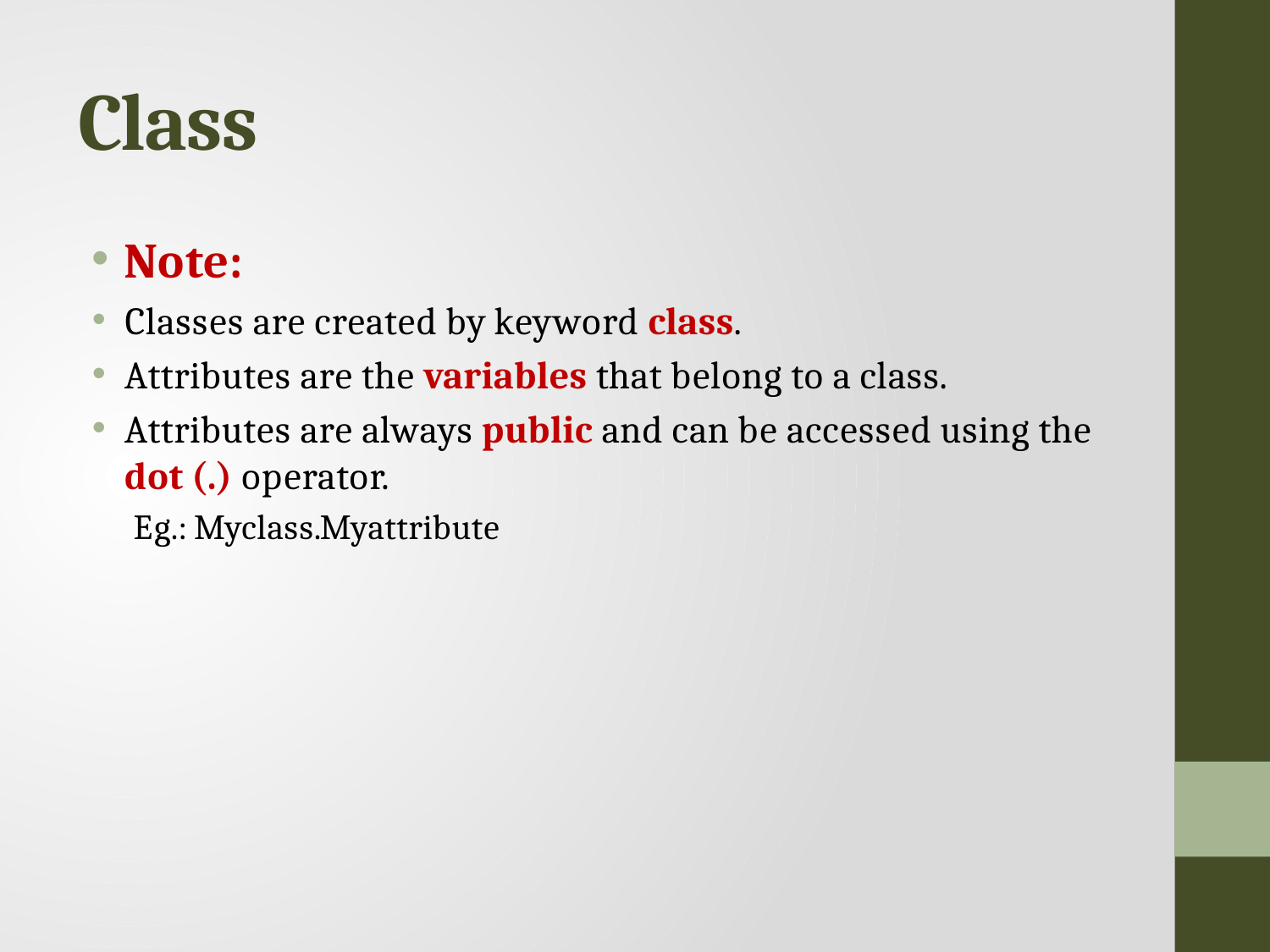

# Class
Note:
Classes are created by keyword class.
Attributes are the variables that belong to a class.
Attributes are always public and can be accessed using the dot (.) operator.
Eg.: Myclass.Myattribute